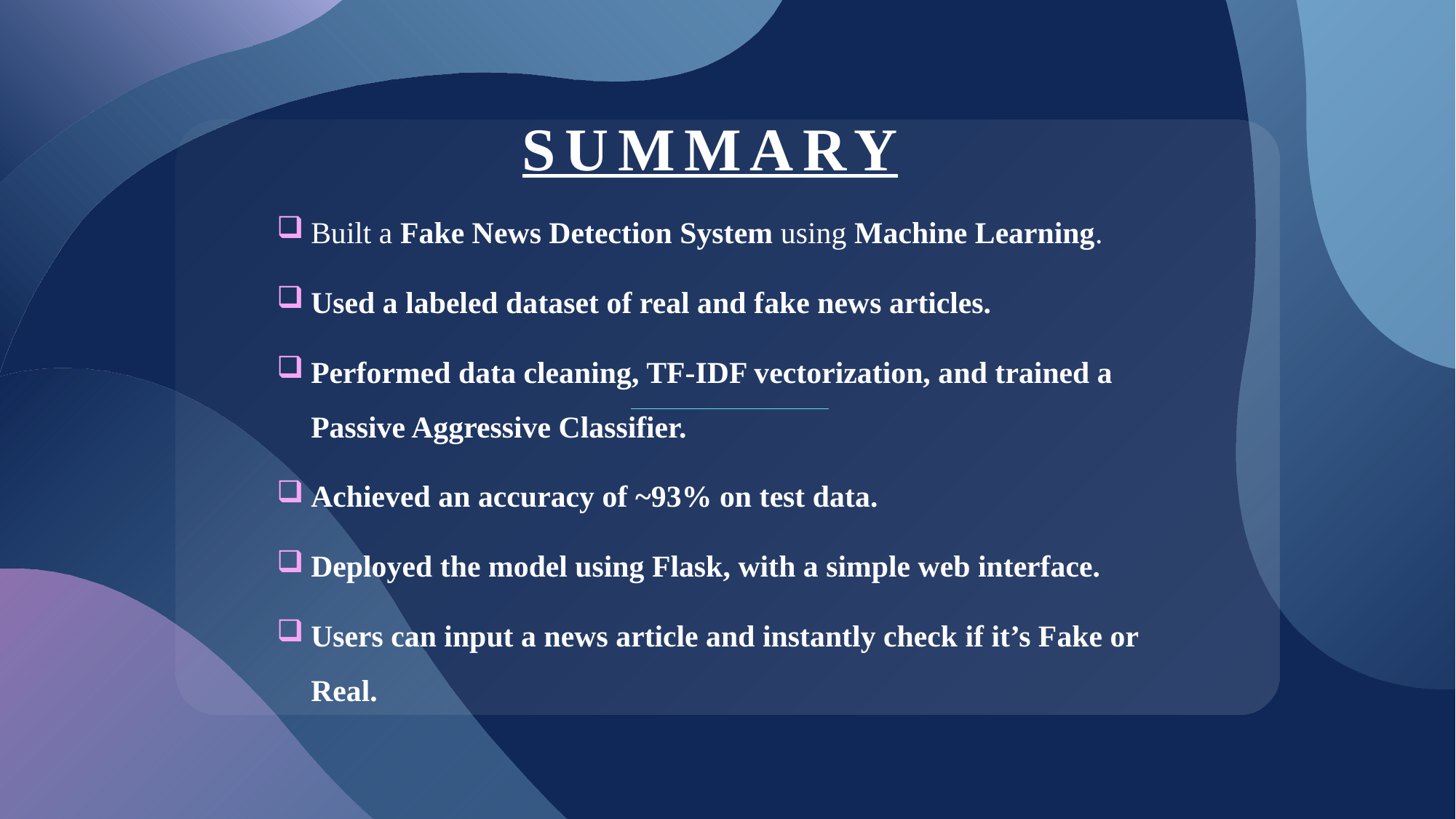

# SUMMARY
Built a Fake News Detection System using Machine Learning.
Used a labeled dataset of real and fake news articles.
Performed data cleaning, TF-IDF vectorization, and trained a Passive Aggressive Classifier.
Achieved an accuracy of ~93% on test data.
Deployed the model using Flask, with a simple web interface.
Users can input a news article and instantly check if it’s Fake or Real.